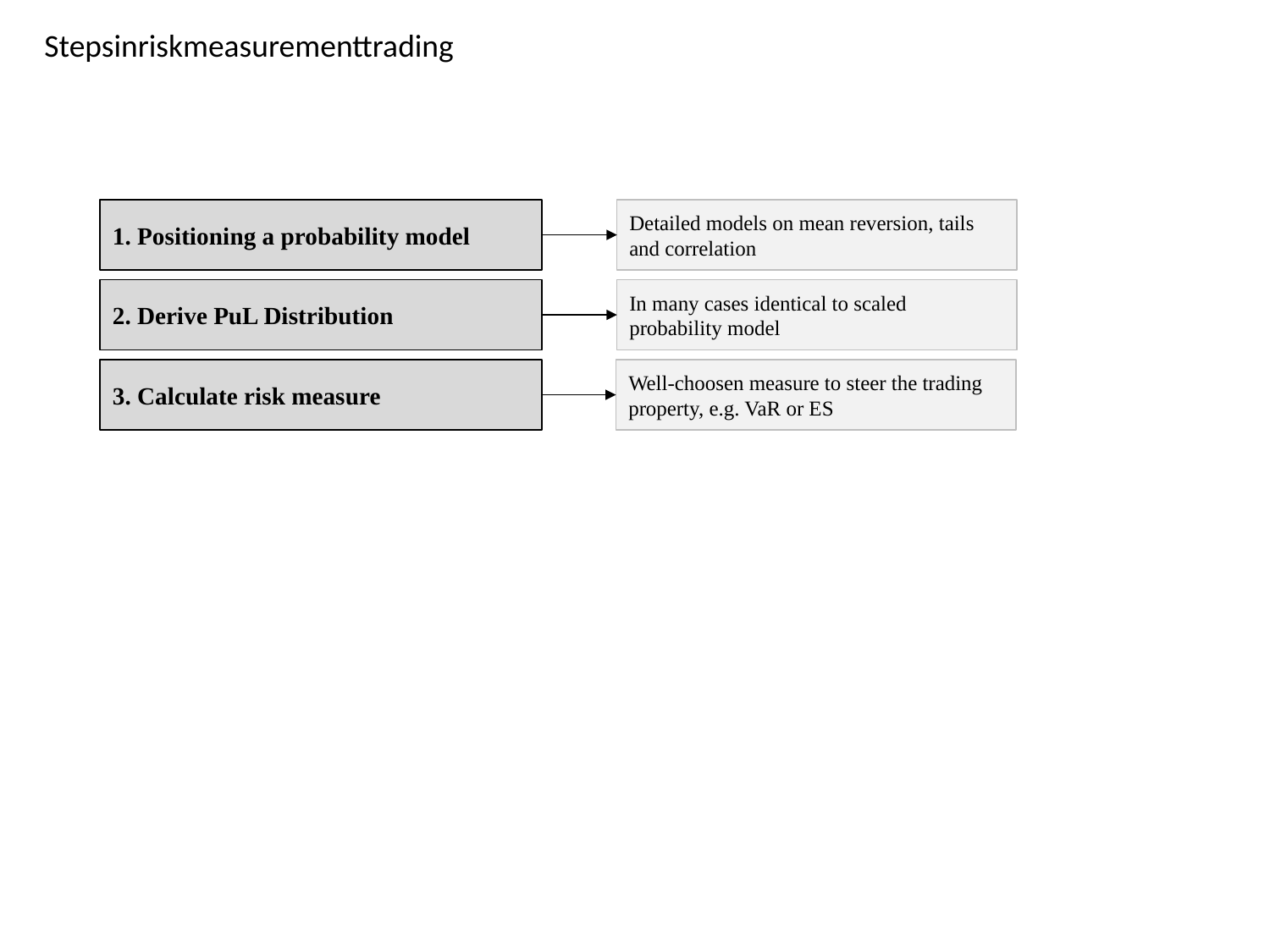

Stepsinriskmeasurementtrading
1. Positioning a probability model
Detailed models on mean reversion, tails and correlation
2. Derive PuL Distribution
In many cases identical to scaled probability model
3. Calculate risk measure
Well-choosen measure to steer the trading property, e.g. VaR or ES